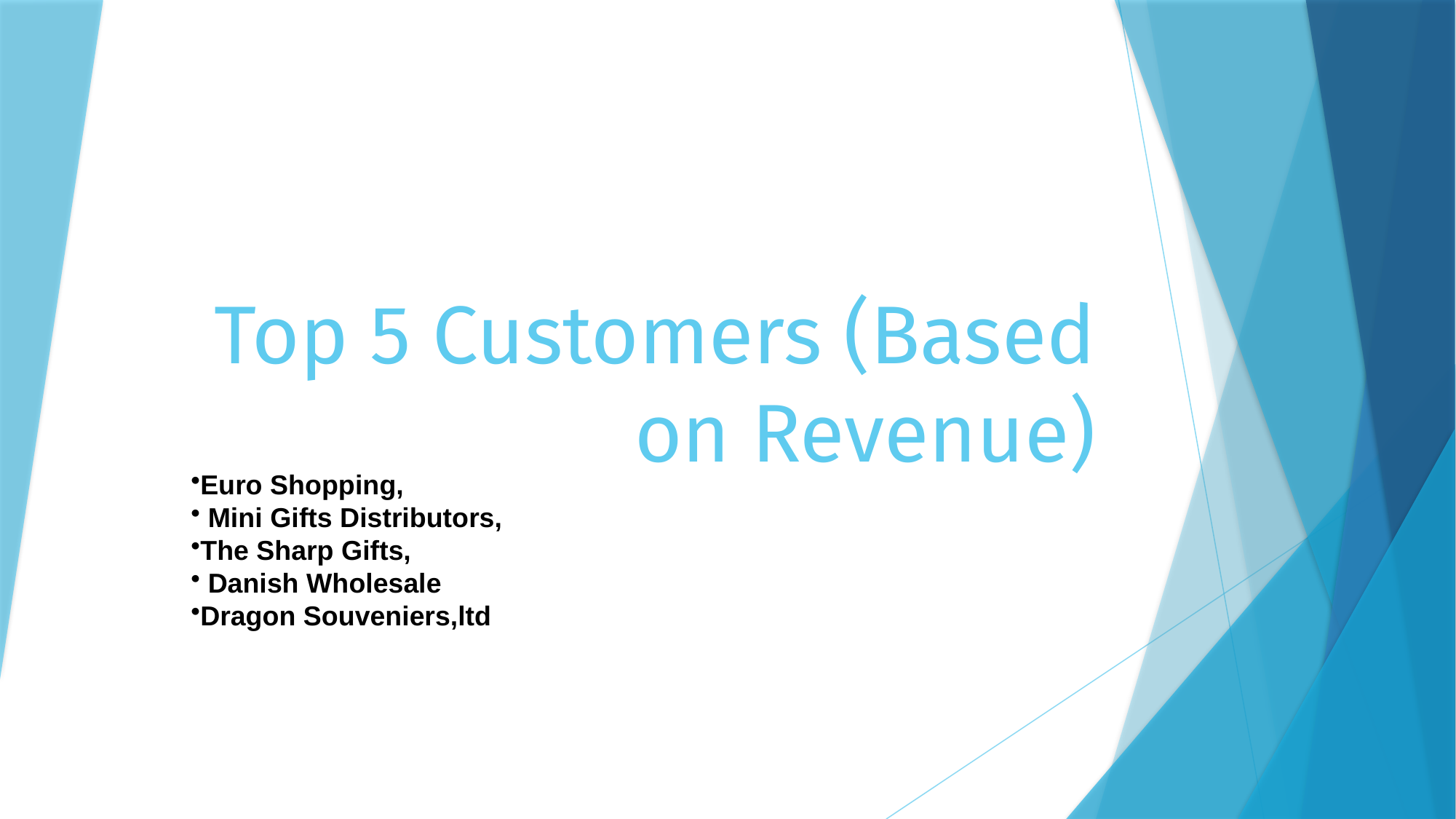

# Top 5 Customers (Based on Revenue)
Euro Shopping,
 Mini Gifts Distributors,
The Sharp Gifts,
 Danish Wholesale
Dragon Souveniers,ltd